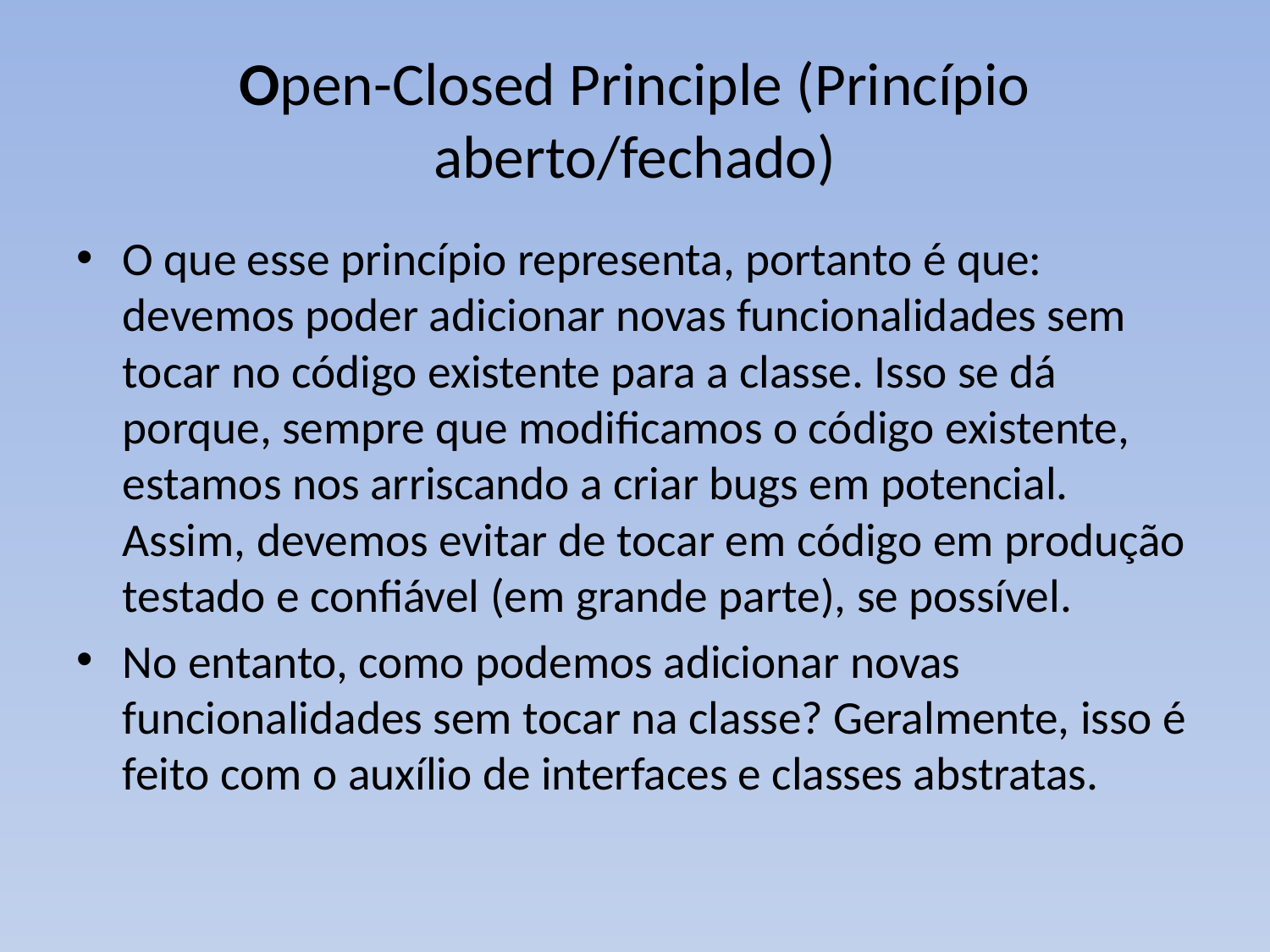

# Open-Closed Principle (Princípio aberto/fechado)
O que esse princípio representa, portanto é que: devemos poder adicionar novas funcionalidades sem tocar no código existente para a classe. Isso se dá porque, sempre que modificamos o código existente, estamos nos arriscando a criar bugs em potencial. Assim, devemos evitar de tocar em código em produção testado e confiável (em grande parte), se possível.
No entanto, como podemos adicionar novas funcionalidades sem tocar na classe? Geralmente, isso é feito com o auxílio de interfaces e classes abstratas.